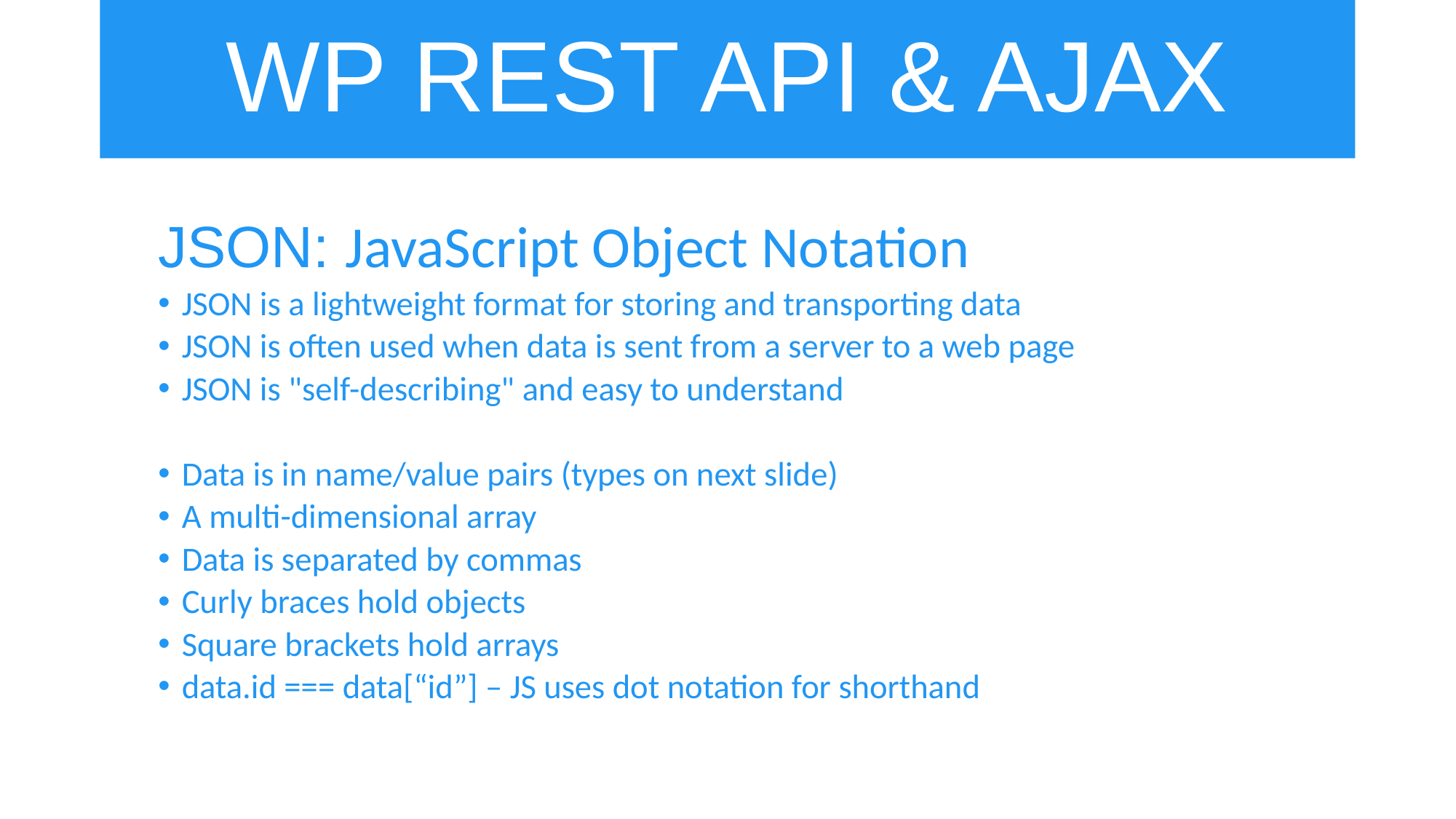

# WP REST API & AJAX
JSON: JavaScript Object Notation
JSON is a lightweight format for storing and transporting data
JSON is often used when data is sent from a server to a web page
JSON is "self-describing" and easy to understand

Data is in name/value pairs (types on next slide)
A multi-dimensional array
Data is separated by commas
Curly braces hold objects
Square brackets hold arrays
data.id === data[“id”] – JS uses dot notation for shorthand